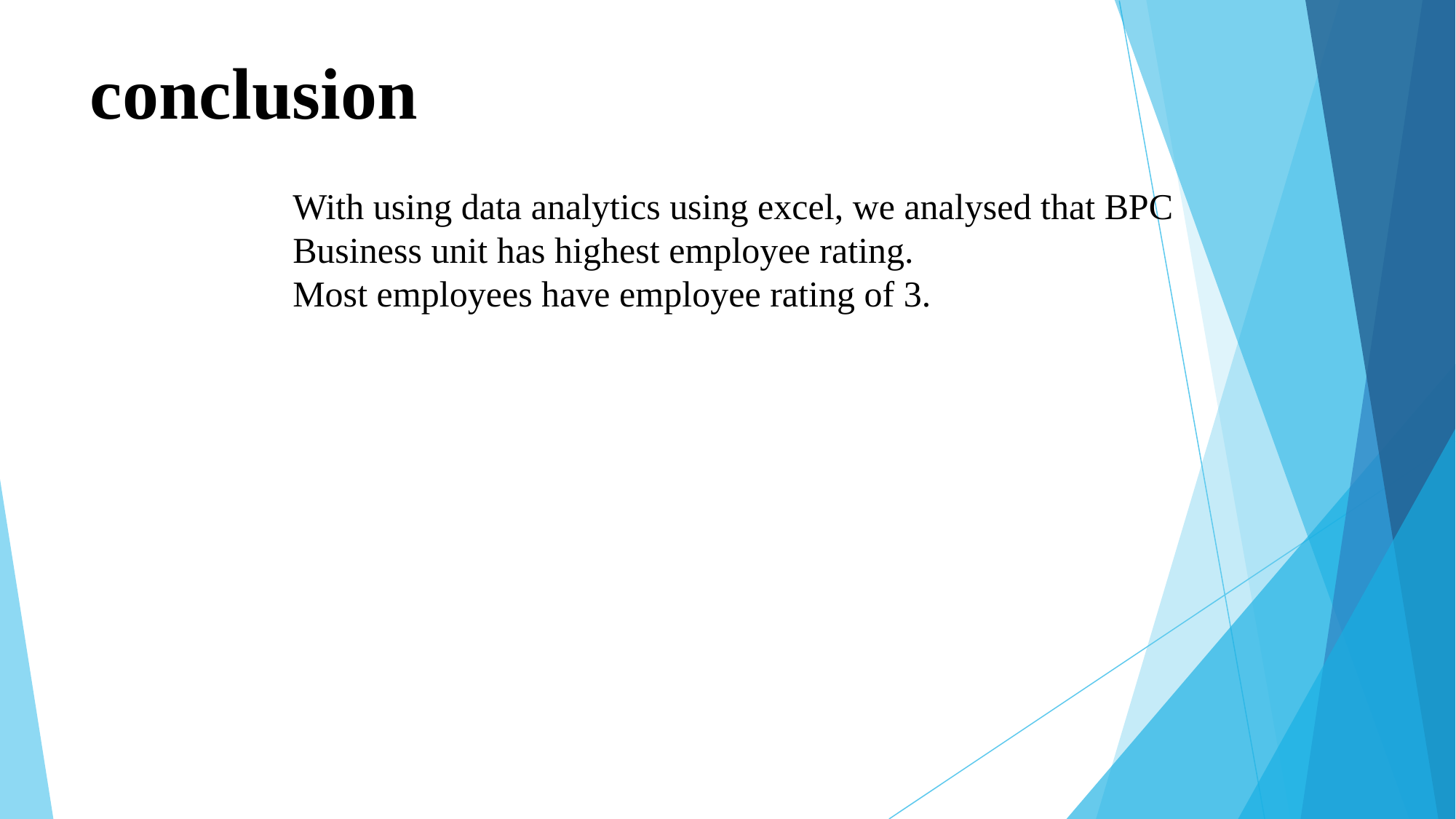

# conclusion
With using data analytics using excel, we analysed that BPC Business unit has highest employee rating.
Most employees have employee rating of 3.